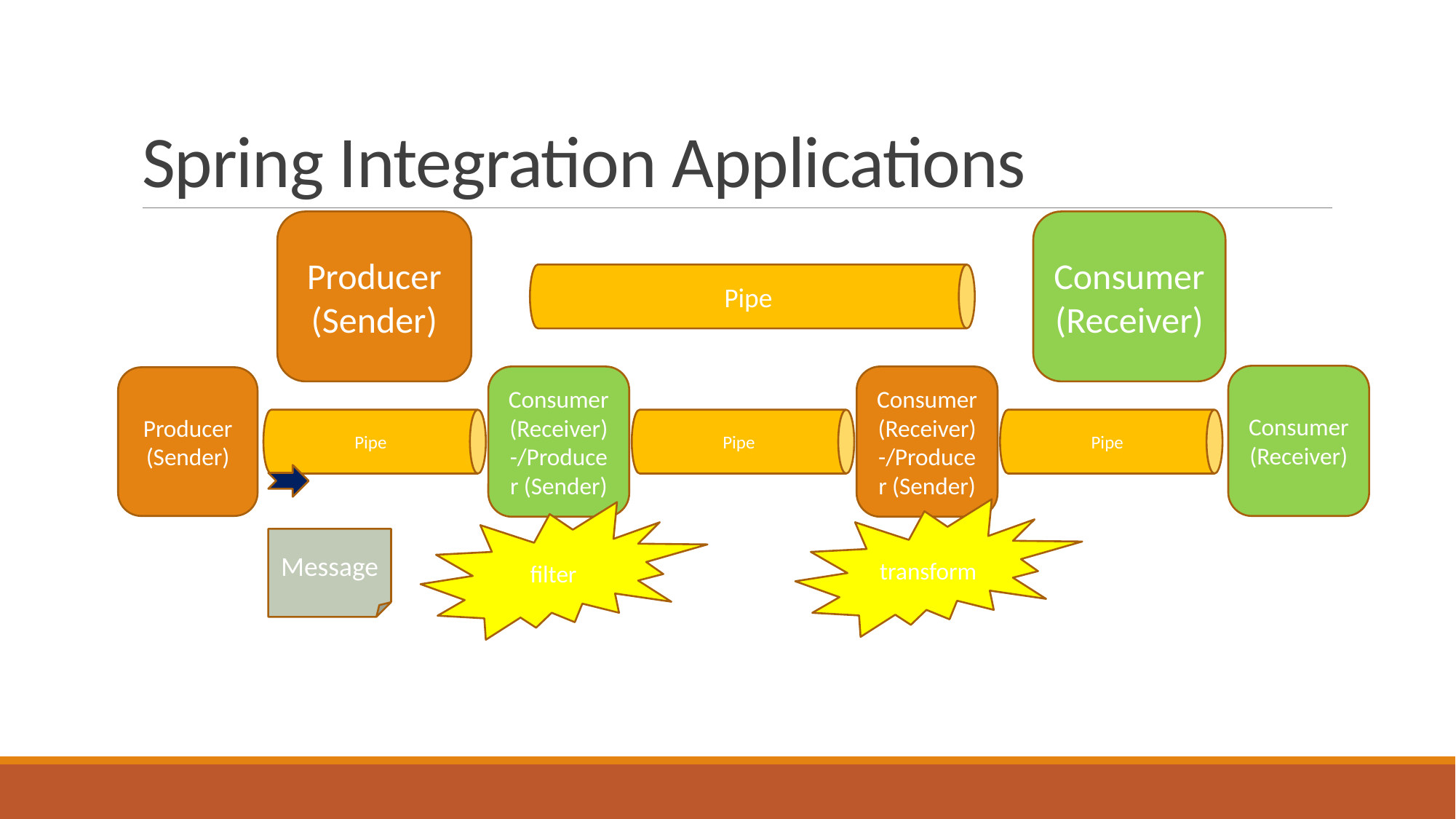

# Spring Integration Applications
Pipe
Producer
(Sender)
Consumer
(Receiver)
Pipe
Pipe
Pipe
Consumer
(Receiver)
Consumer
(Receiver) -/Producer (Sender)
Consumer
(Receiver) -/Producer (Sender)
Producer
(Sender)

transform
filter
Message